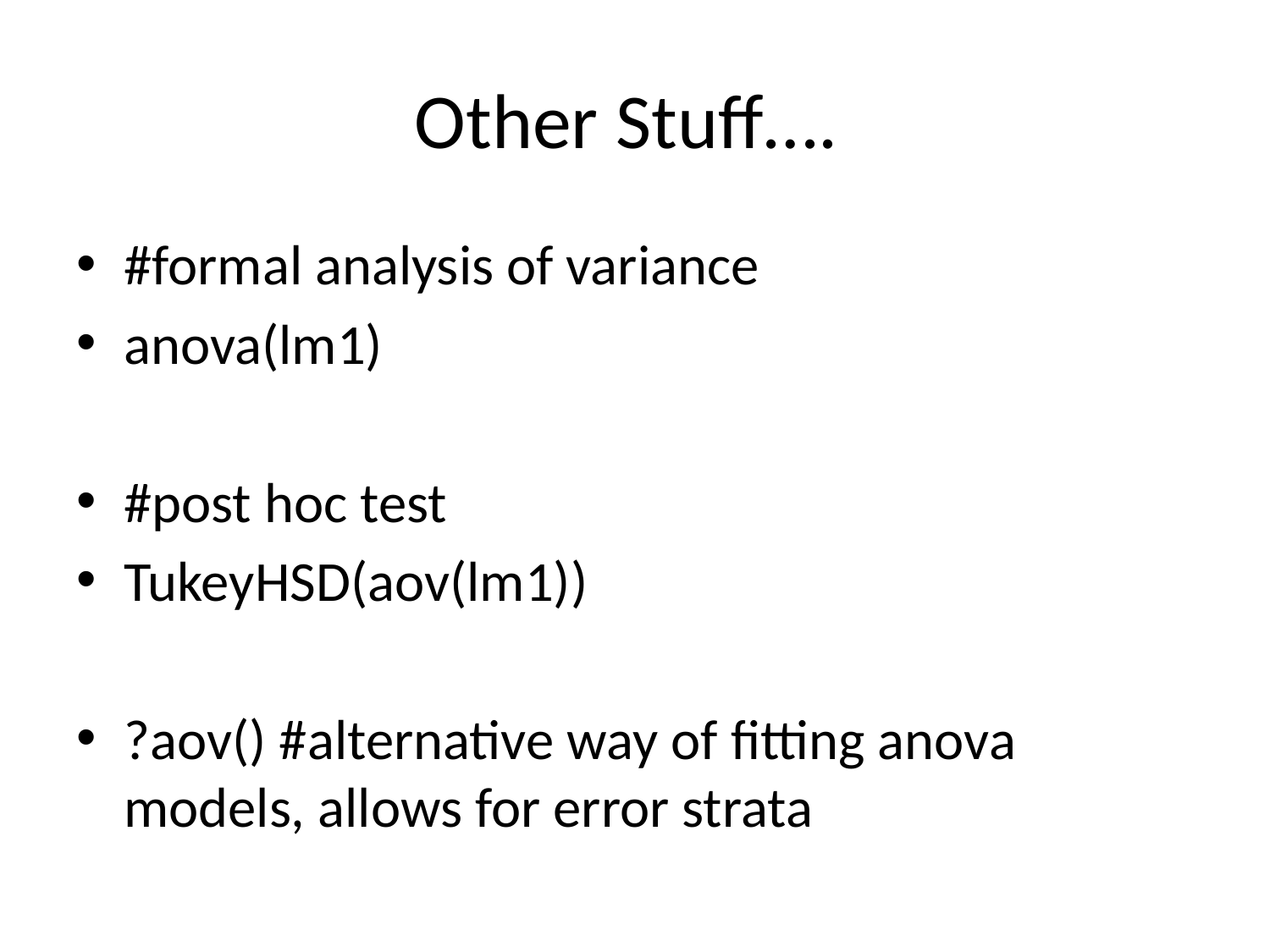

# Other Stuff….
#formal analysis of variance
anova(lm1)

#post hoc test
TukeyHSD(aov(lm1))

?aov() #alternative way of fitting anova models, allows for error strata